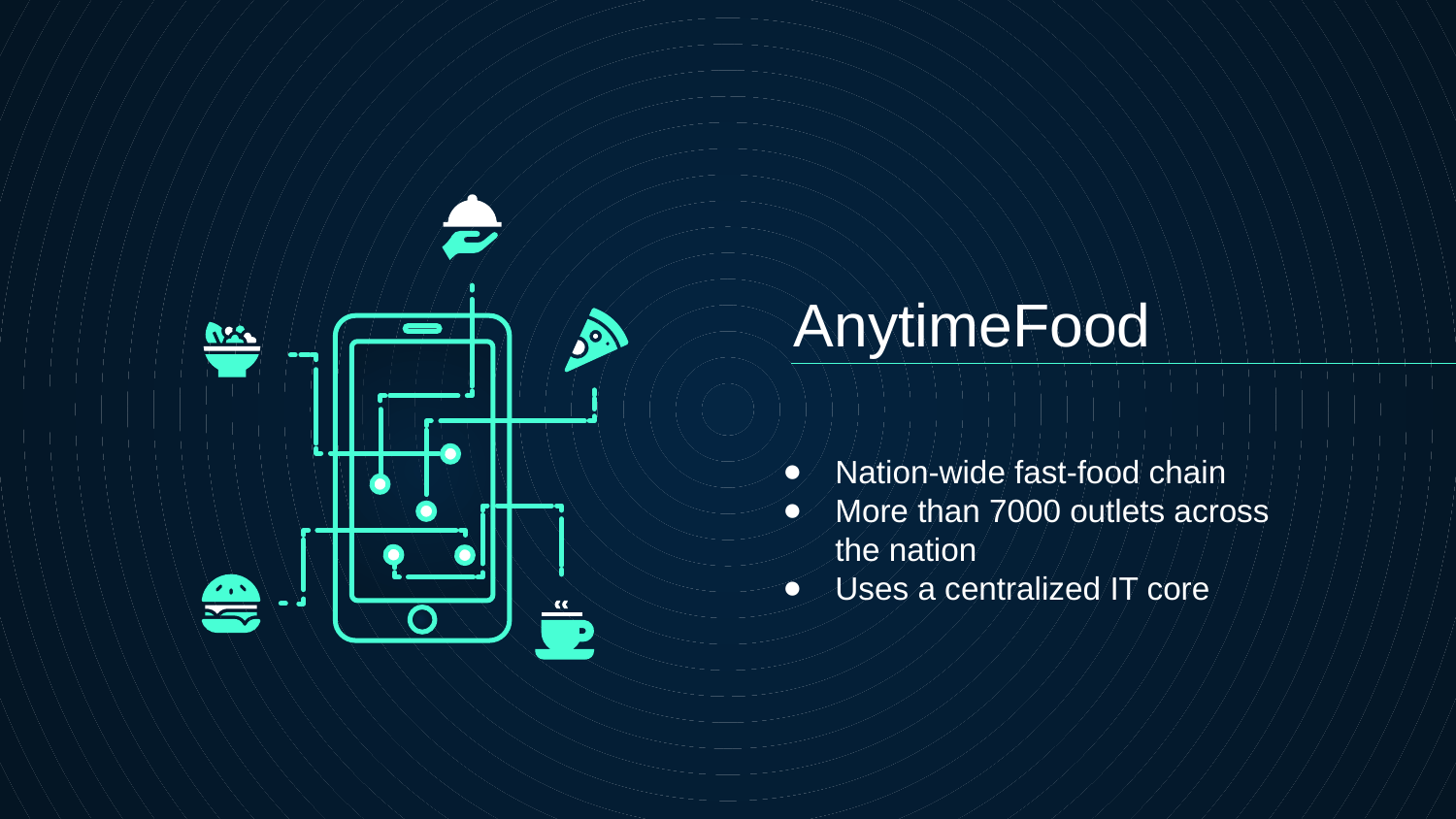

# AnytimeFood

Nation-wide fast-food chain
More than 7000 outlets across the nation
Uses a centralized IT core